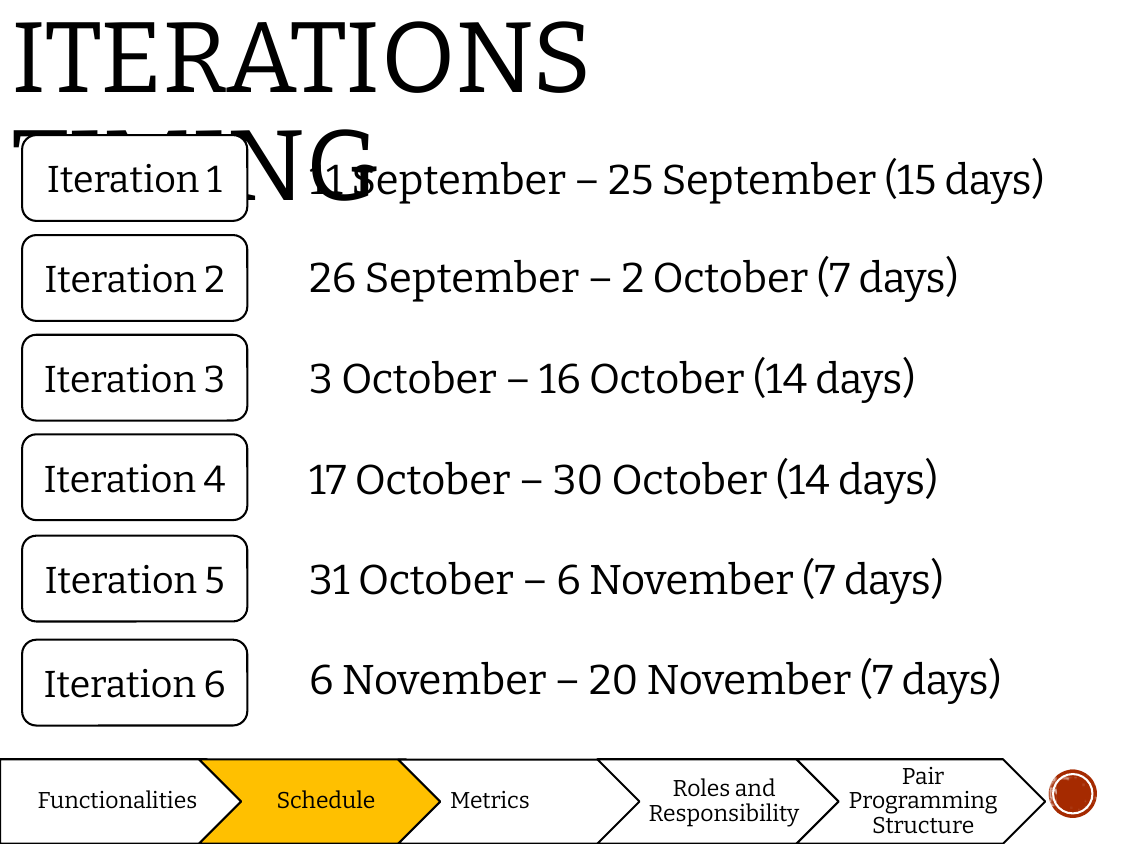

Iterations timing
Iteration 1
11 September – 25 September (15 days)
Iteration 2
26 September – 2 October (7 days)
Iteration 3
3 October – 16 October (14 days)
Iteration 4
17 October – 30 October (14 days)
Iteration 5
31 October – 6 November (7 days)
Iteration 6
6 November – 20 November (7 days)
Functionalities
Schedule
Metrics
Roles and Responsibility
Pair Programming Structure